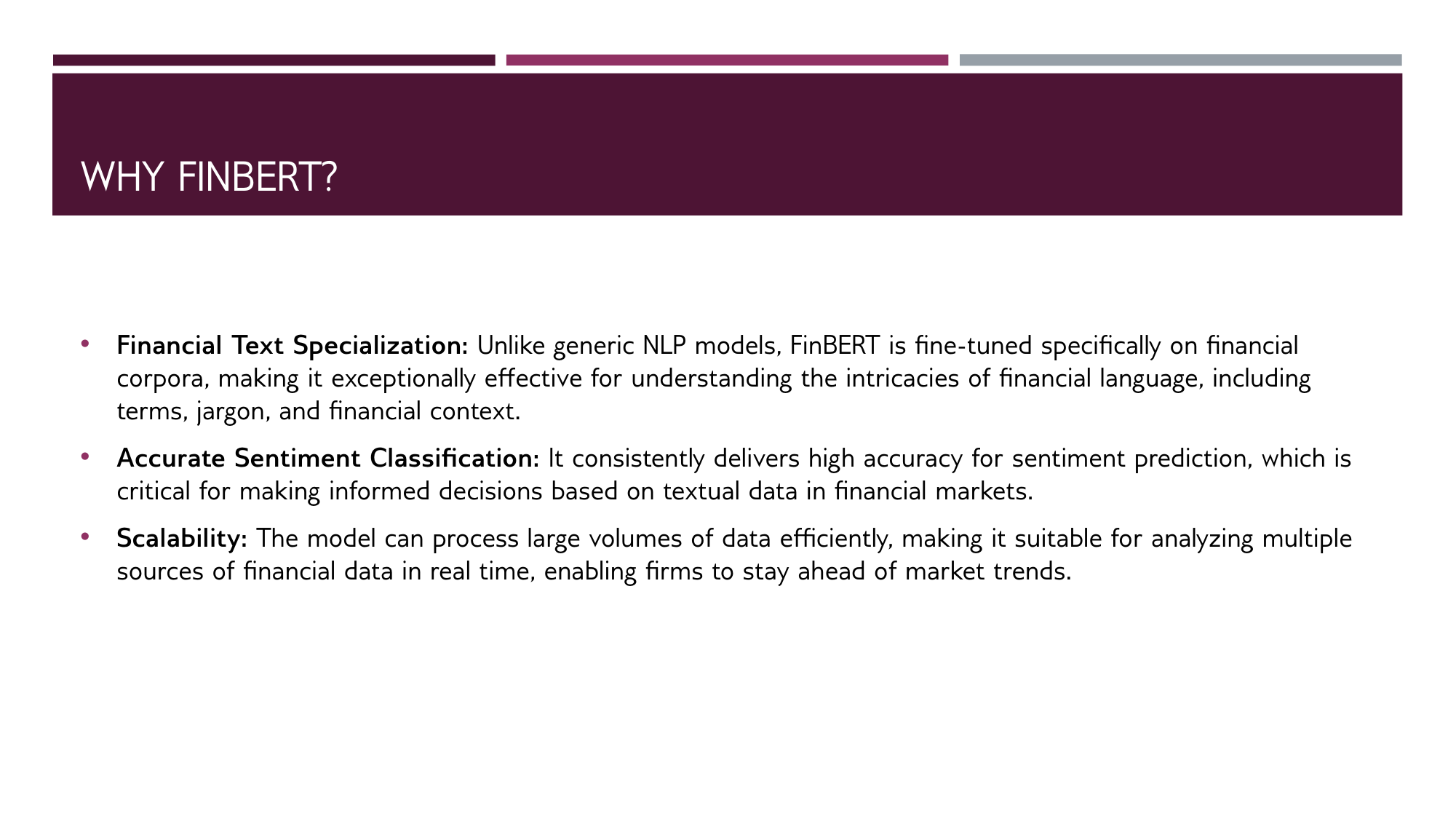

# WHY FINBERT?
Financial Text Specialization: Unlike generic NLP models, FinBERT is fine-tuned specifically on financial corpora, making it exceptionally effective for understanding the intricacies of financial language, including terms, jargon, and financial context.
Accurate Sentiment Classification: It consistently delivers high accuracy for sentiment prediction, which is critical for making informed decisions based on textual data in financial markets.
Scalability: The model can process large volumes of data efficiently, making it suitable for analyzing multiple sources of financial data in real time, enabling firms to stay ahead of market trends.